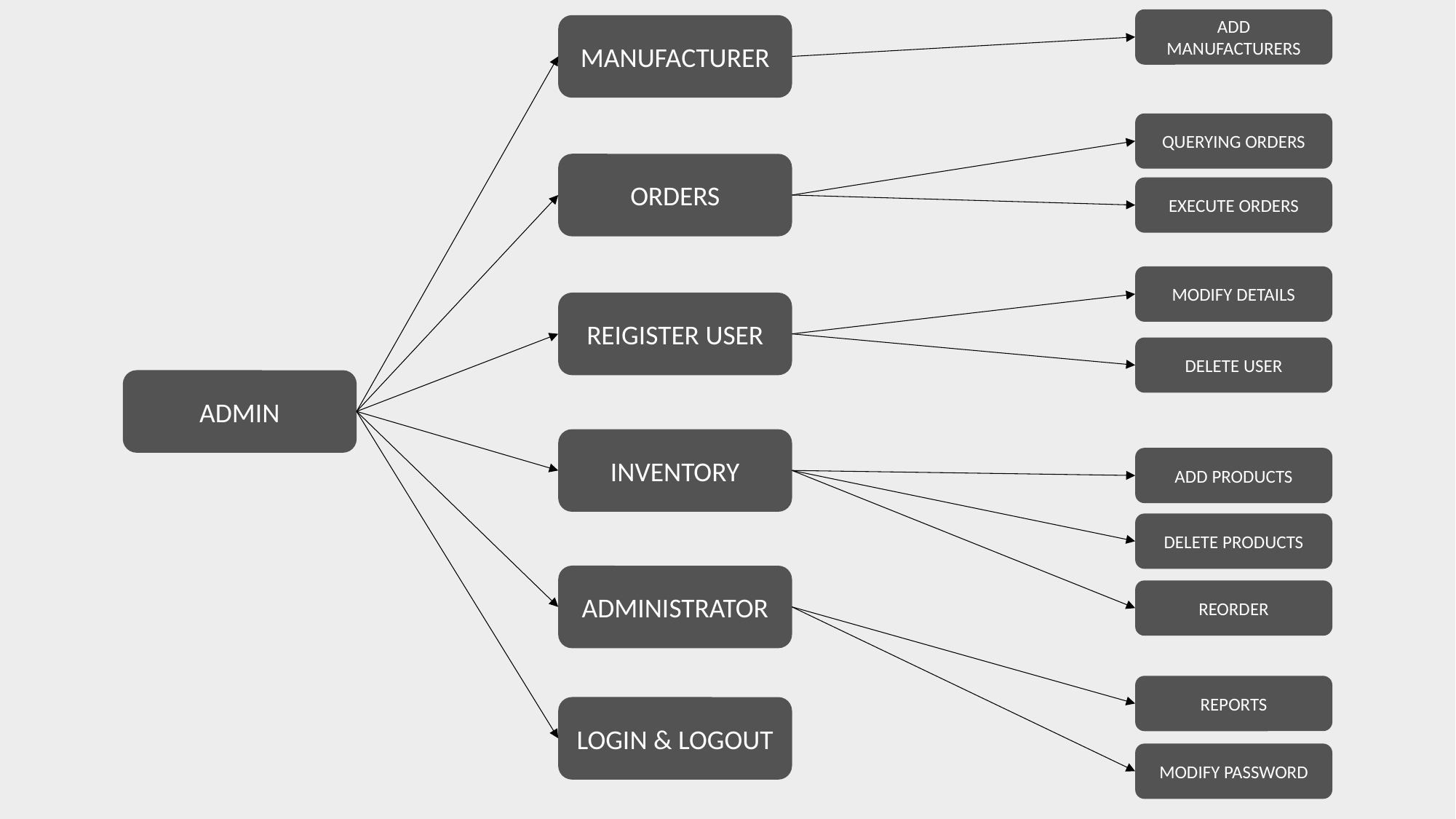

ADD MANUFACTURERS
MANUFACTURER
QUERYING ORDERS
ORDERS
EXECUTE ORDERS
MODIFY DETAILS
REIGISTER USER
DELETE USER
ADMIN
INVENTORY
ADD PRODUCTS
DELETE PRODUCTS
ADMINISTRATOR
REORDER
REPORTS
LOGIN & LOGOUT
MODIFY PASSWORD